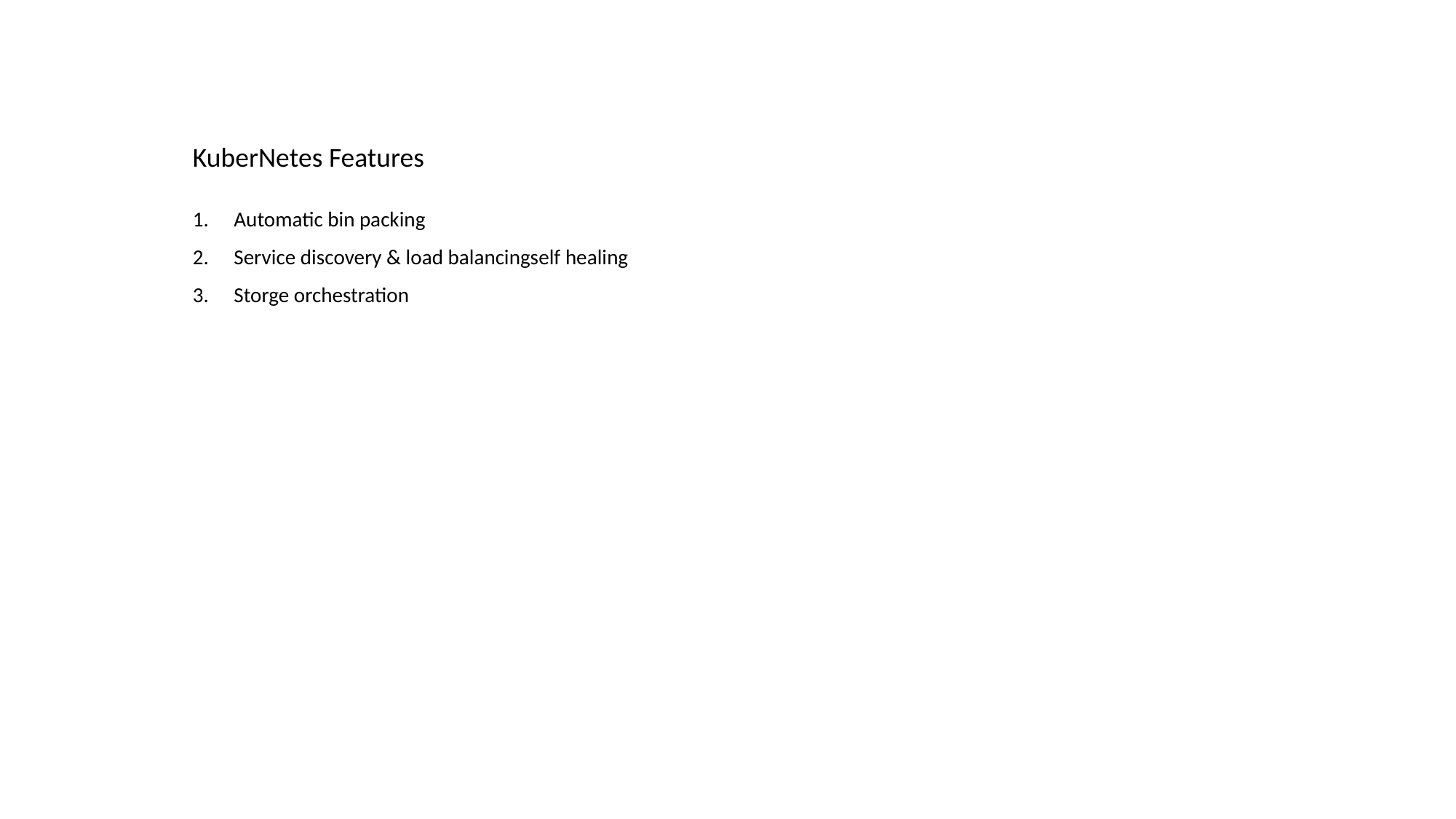

# KuberNetes Features
Automatic bin packing
Service discovery & load balancingself healing
Storge orchestration